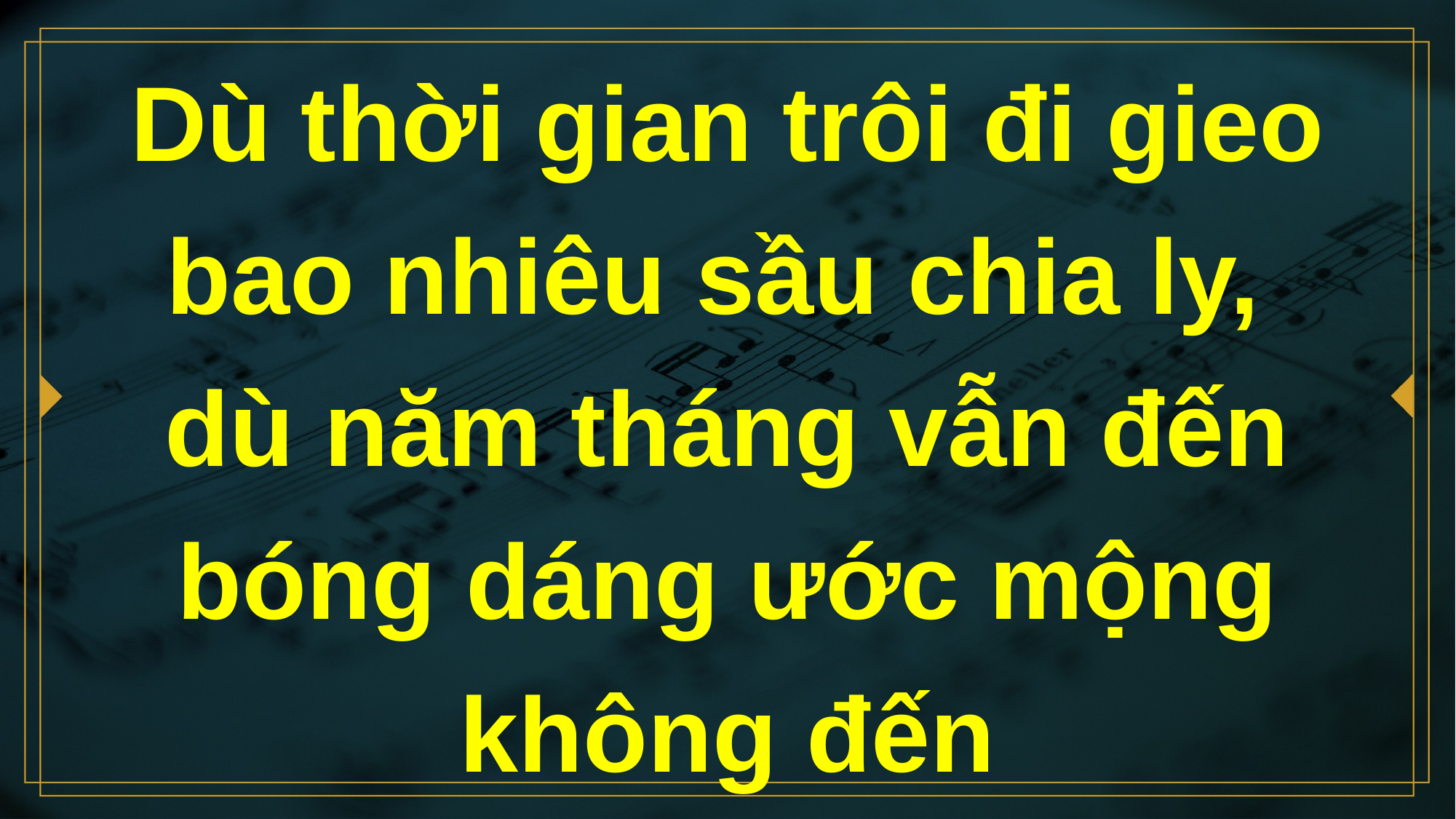

# Dù thời gian trôi đi gieo bao nhiêu sầu chia ly, dù năm tháng vẫn đến bóng dáng ước mộng không đến